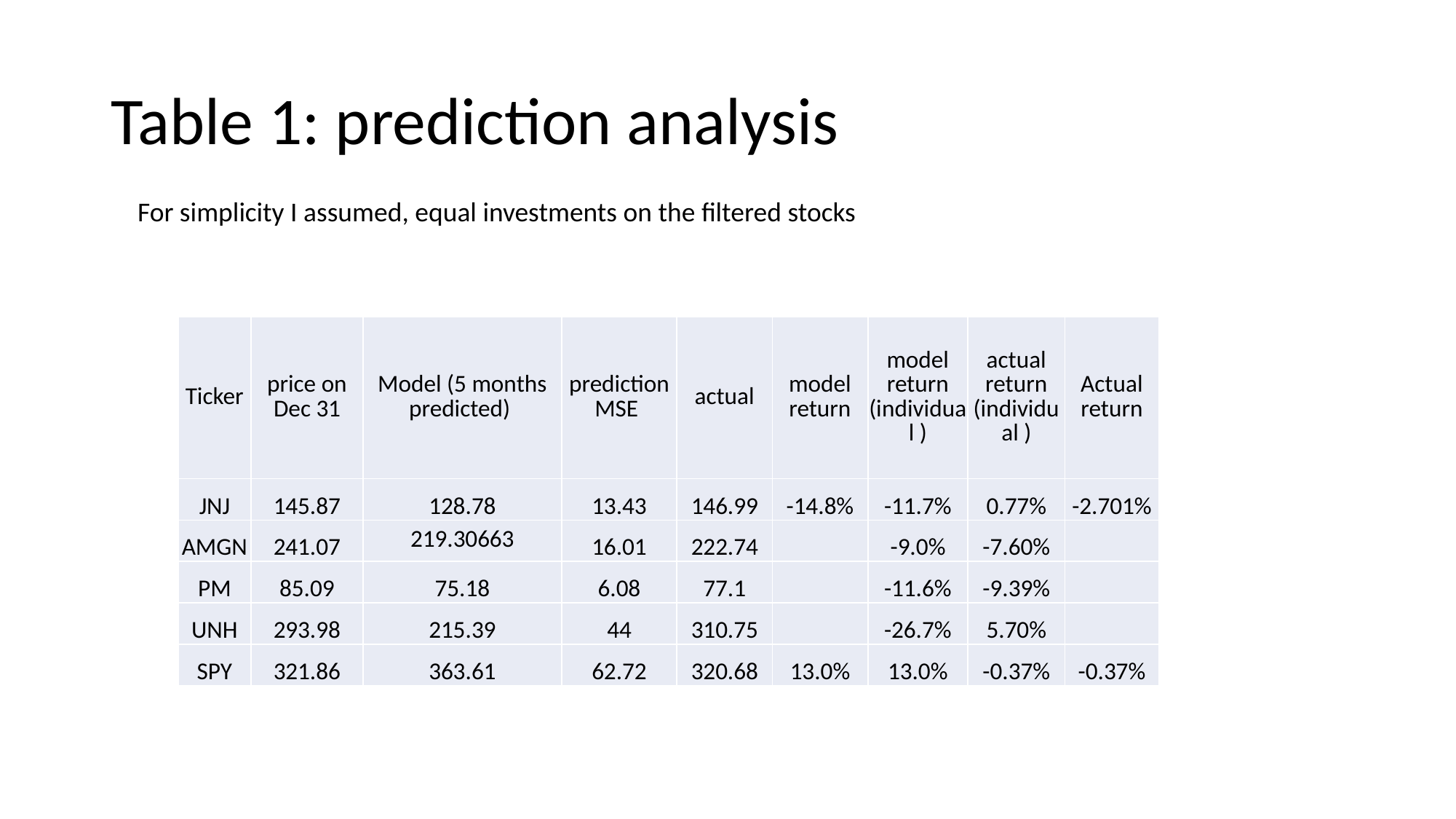

# Table 1: prediction analysis
 For simplicity I assumed, equal investments on the filtered stocks
| Ticker | price on Dec 31 | Model (5 months predicted) | prediction MSE | actual | model return | model return (individual ) | actual return (individual ) | Actual return |
| --- | --- | --- | --- | --- | --- | --- | --- | --- |
| JNJ | 145.87 | 128.78 | 13.43 | 146.99 | -14.8% | -11.7% | 0.77% | -2.701% |
| AMGN | 241.07 | 219.30663 | 16.01 | 222.74 |  | -9.0% | -7.60% |  |
| PM | 85.09 | 75.18 | 6.08 | 77.1 |  | -11.6% | -9.39% |  |
| UNH | 293.98 | 215.39 | 44 | 310.75 |  | -26.7% | 5.70% |  |
| SPY | 321.86 | 363.61 | 62.72 | 320.68 | 13.0% | 13.0% | -0.37% | -0.37% |